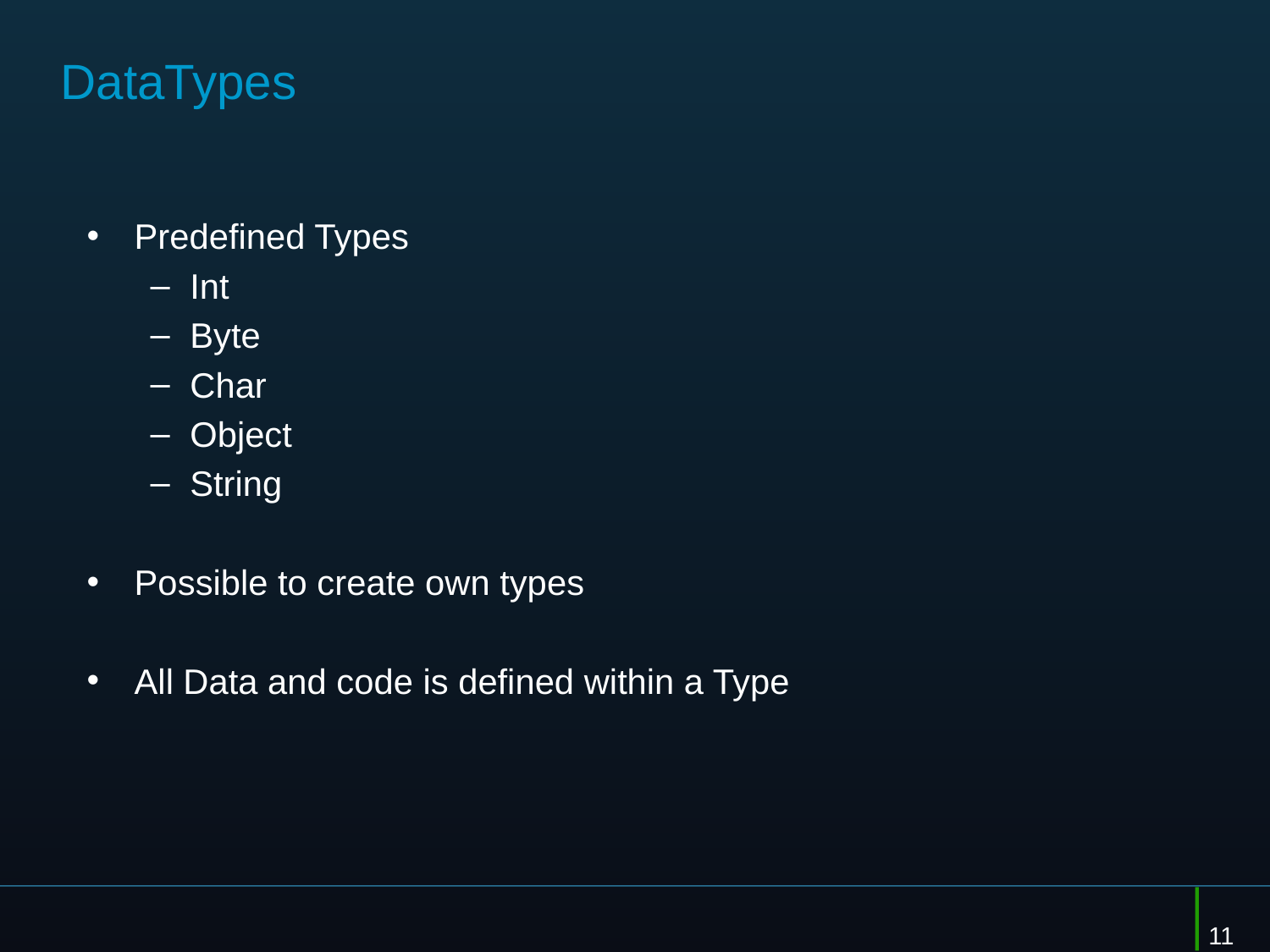

# DataTypes

Predefined Types
Int
Byte
Char
Object
String

Possible to create own types

All Data and code is defined within a Type
11